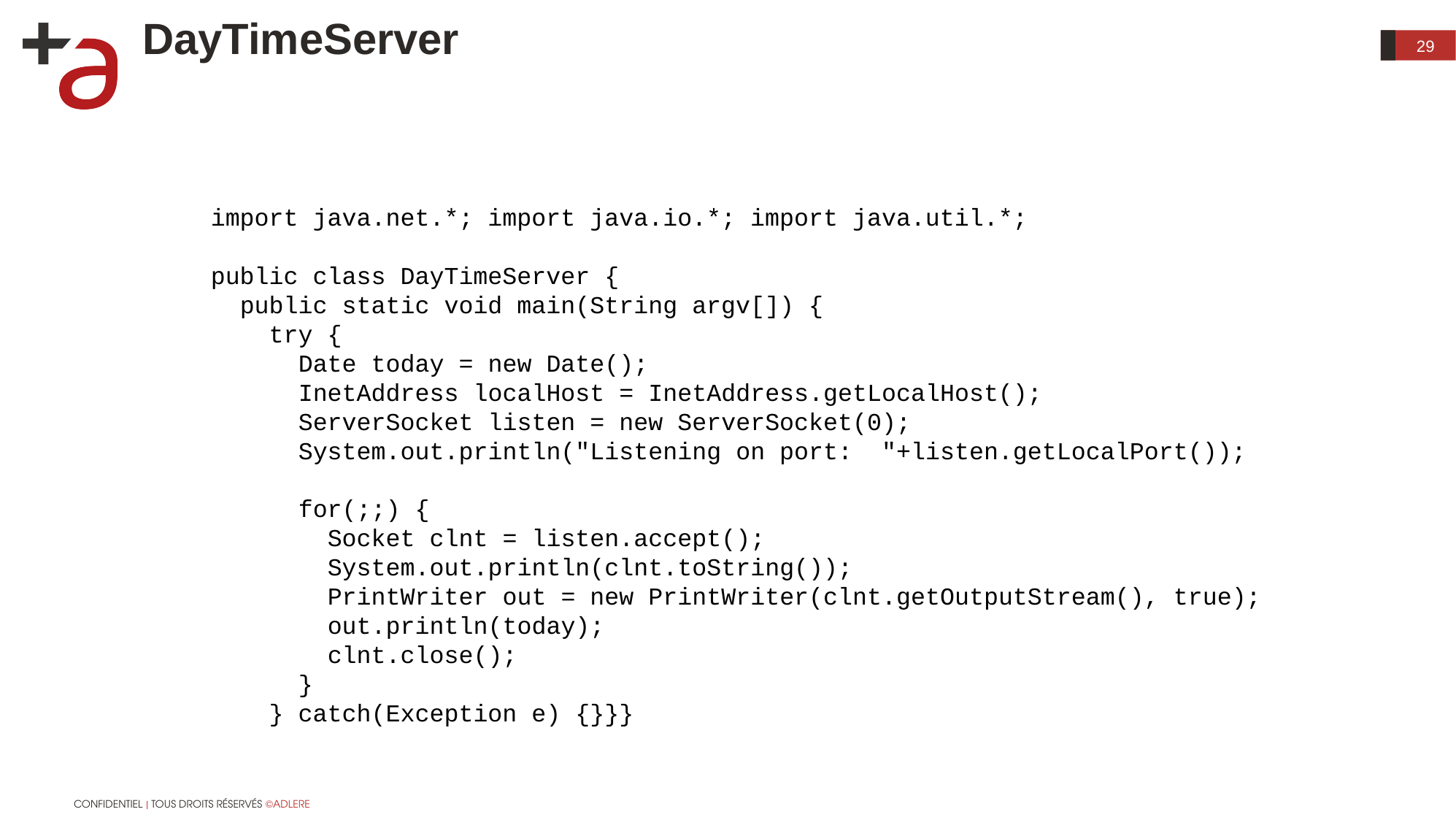

# DayTimeServer
29

import java.net.*; import java.io.*; import java.util.*;

public class DayTimeServer {
  public static void main(String argv[]) {
    try {
      Date today = new Date();
      InetAddress localHost = InetAddress.getLocalHost();
      ServerSocket listen = new ServerSocket(0);
      System.out.println("Listening on port:  "+listen.getLocalPort());

      for(;;) {
        Socket clnt = listen.accept();
        System.out.println(clnt.toString());
        PrintWriter out = new PrintWriter(clnt.getOutputStream(), true);
        out.println(today);
        clnt.close();
      }
    } catch(Exception e) {}}}